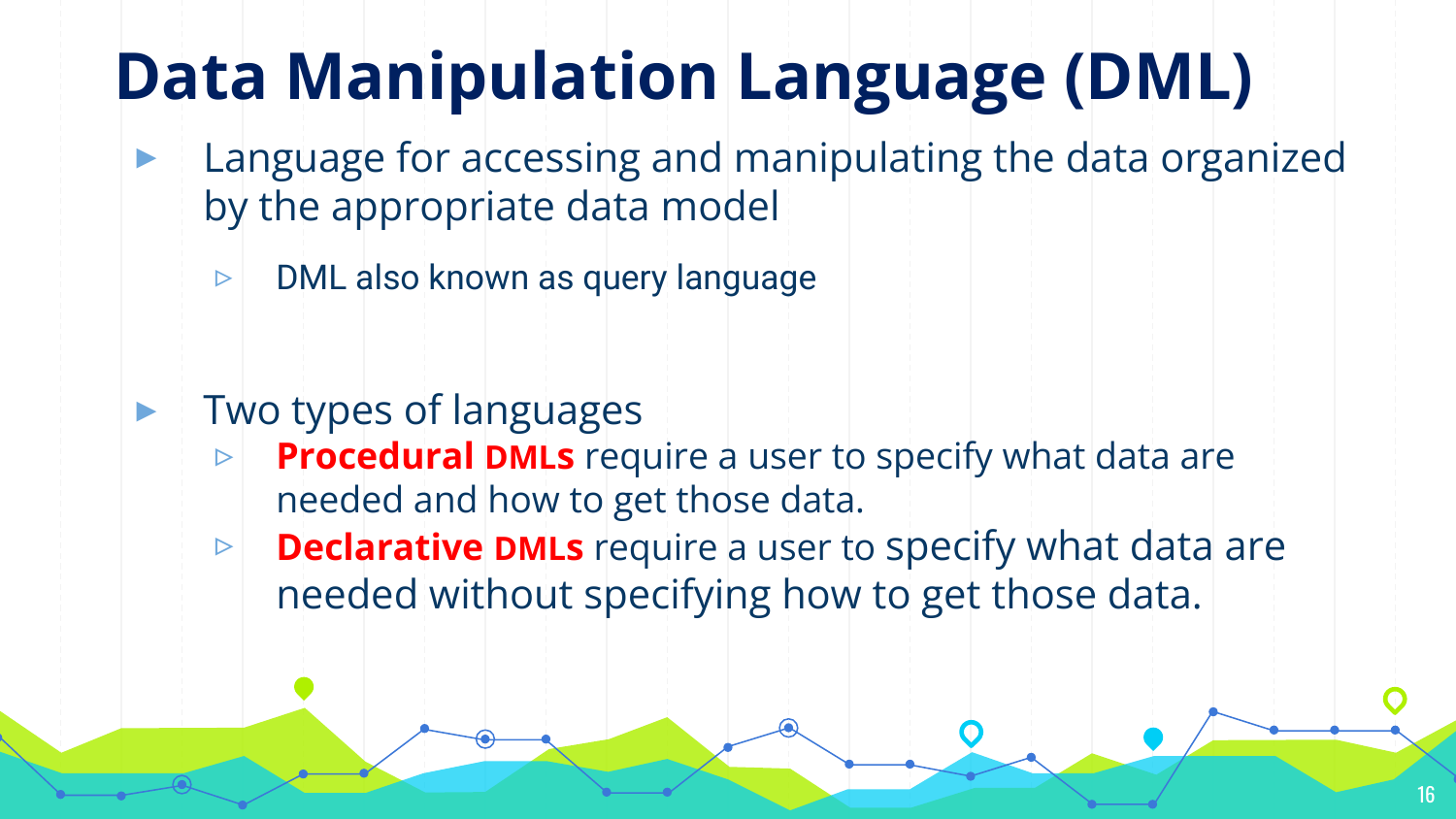

Data Manipulation Language (DML)
Language for accessing and manipulating the data organized by the appropriate data model

DML also known as query language

Two types of languages
Procedural DMLs require a user to specify what data are needed and how to get those data.
Declarative DMLs require a user to specify what data are needed without specifying how to get those data.

16